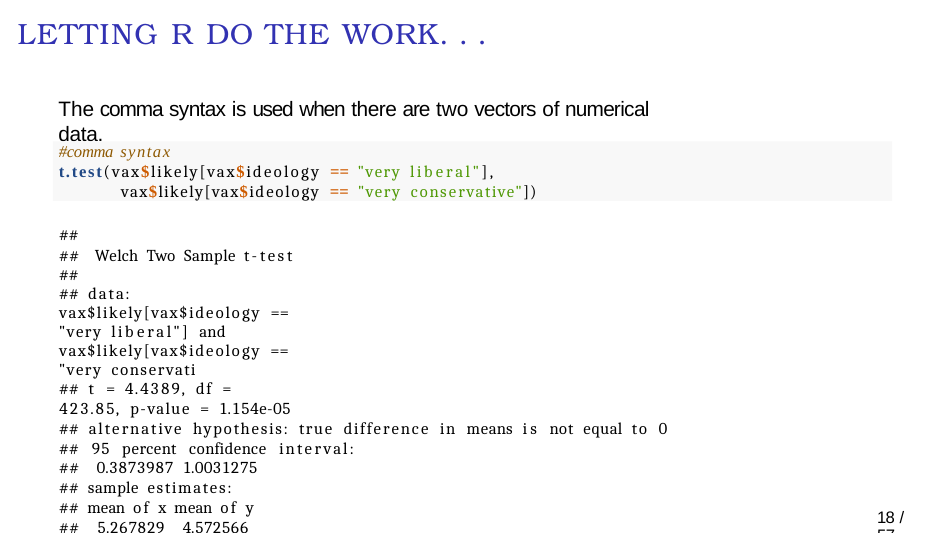

# Letting R do the work. . .
The comma syntax is used when there are two vectors of numerical data.
#comma syntax
t.test(vax$likely[vax$ideology == "very liberal"], vax$likely[vax$ideology == "very conservative"])
##
##  Welch Two Sample t-test ##
## data:  vax$likely[vax$ideology == "very liberal"] and vax$likely[vax$ideology == "very conservati
## t = 4.4389, df = 423.85, p-value = 1.154e-05
## alternative hypothesis: true difference in means is not equal to 0 ## 95 percent confidence interval:
##  0.3873987 1.0031275
## sample estimates: ## mean of x mean of y ##  5.267829  4.572566
18 / 57